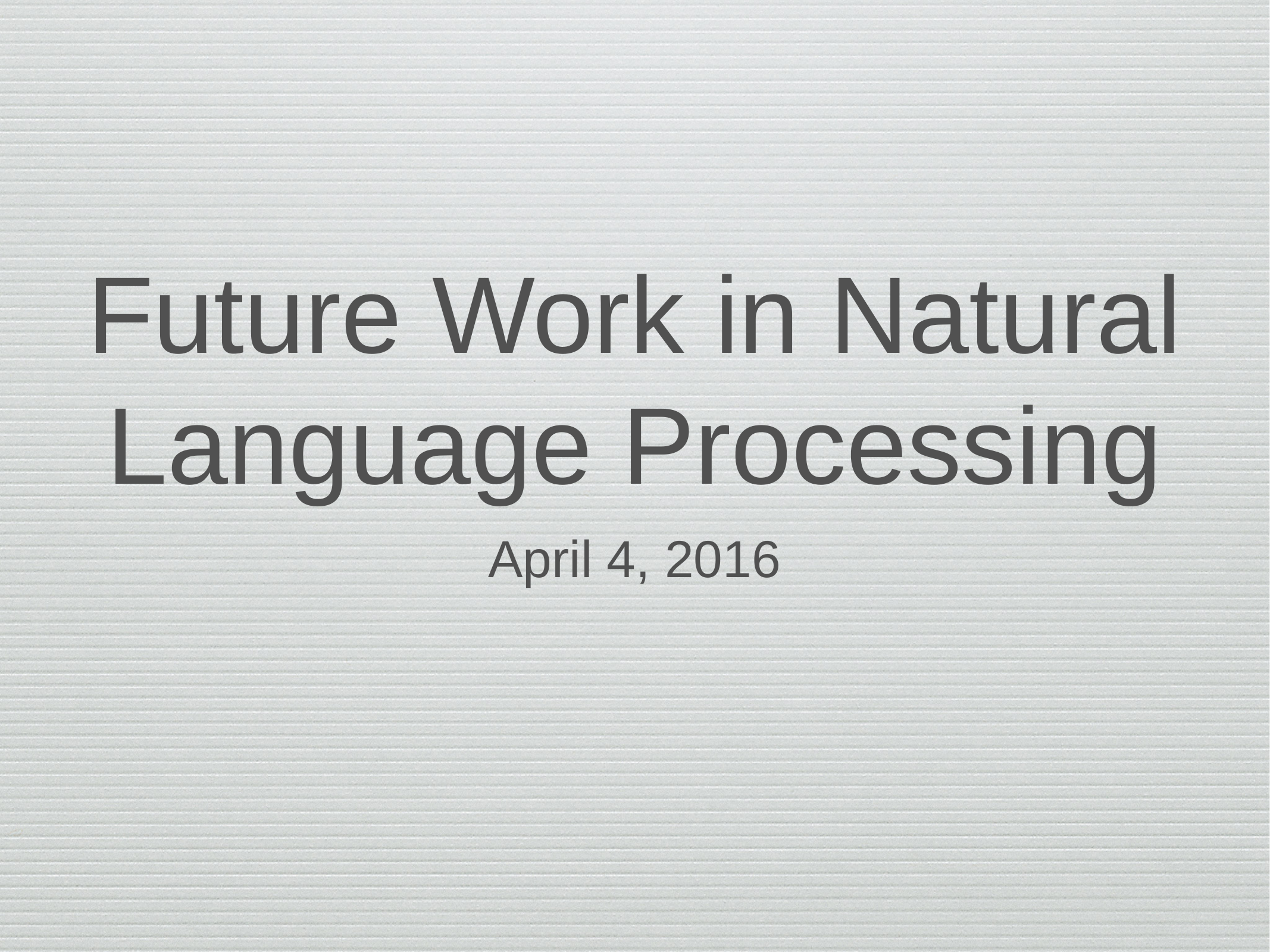

# Future Work in Natural Language Processing
April 4, 2016